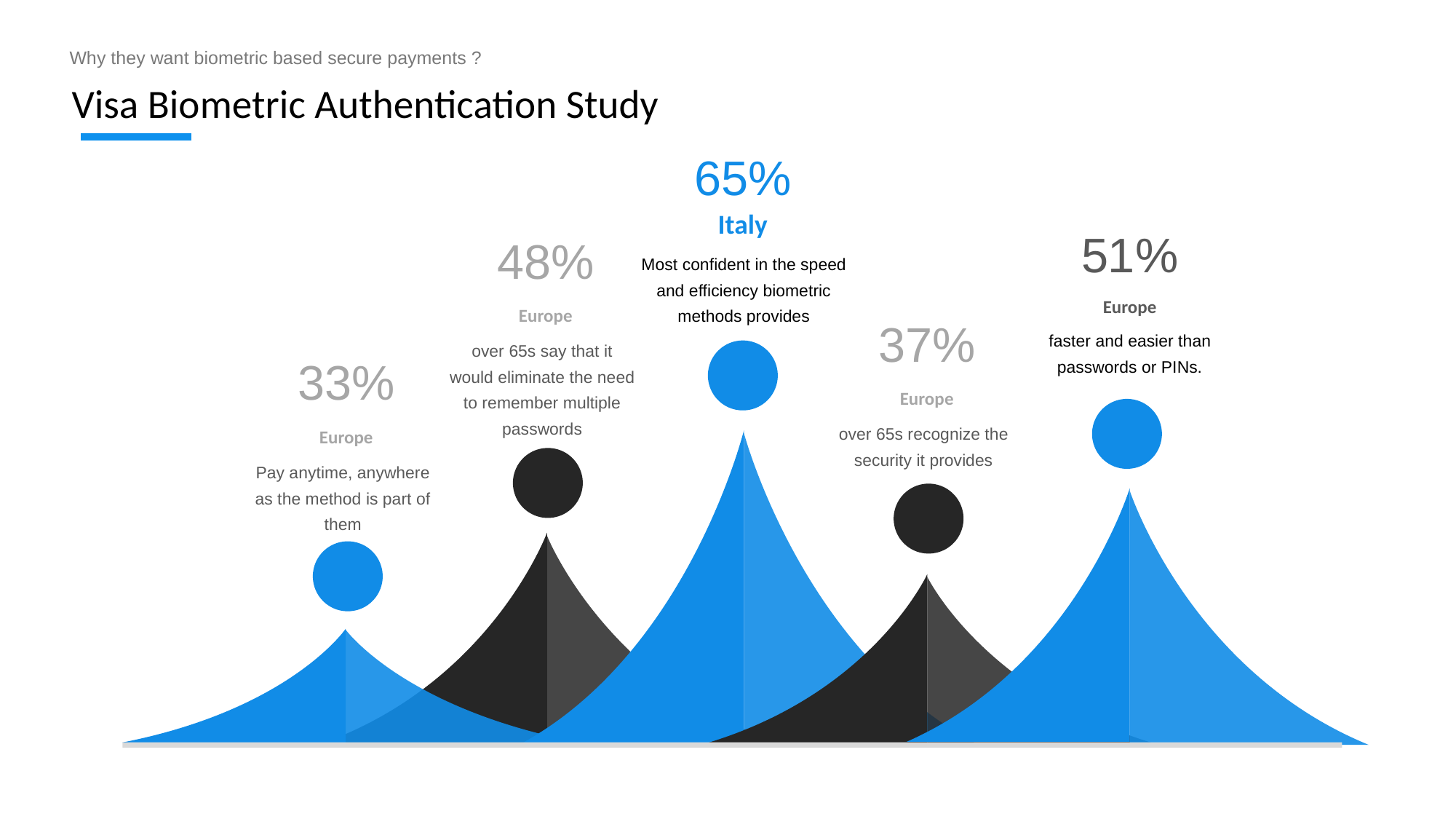

Why they want biometric based secure payments ?
Visa Biometric Authentication Study
65%
Italy
51%
48%
Most confident in the speed and efficiency biometric methods provides
Europe
Europe
37%
faster and easier than passwords or PINs.
over 65s say that it would eliminate the need to remember multiple passwords

33%
Europe

over 65s recognize the security it provides
Europe

Pay anytime, anywhere as the method is part of them